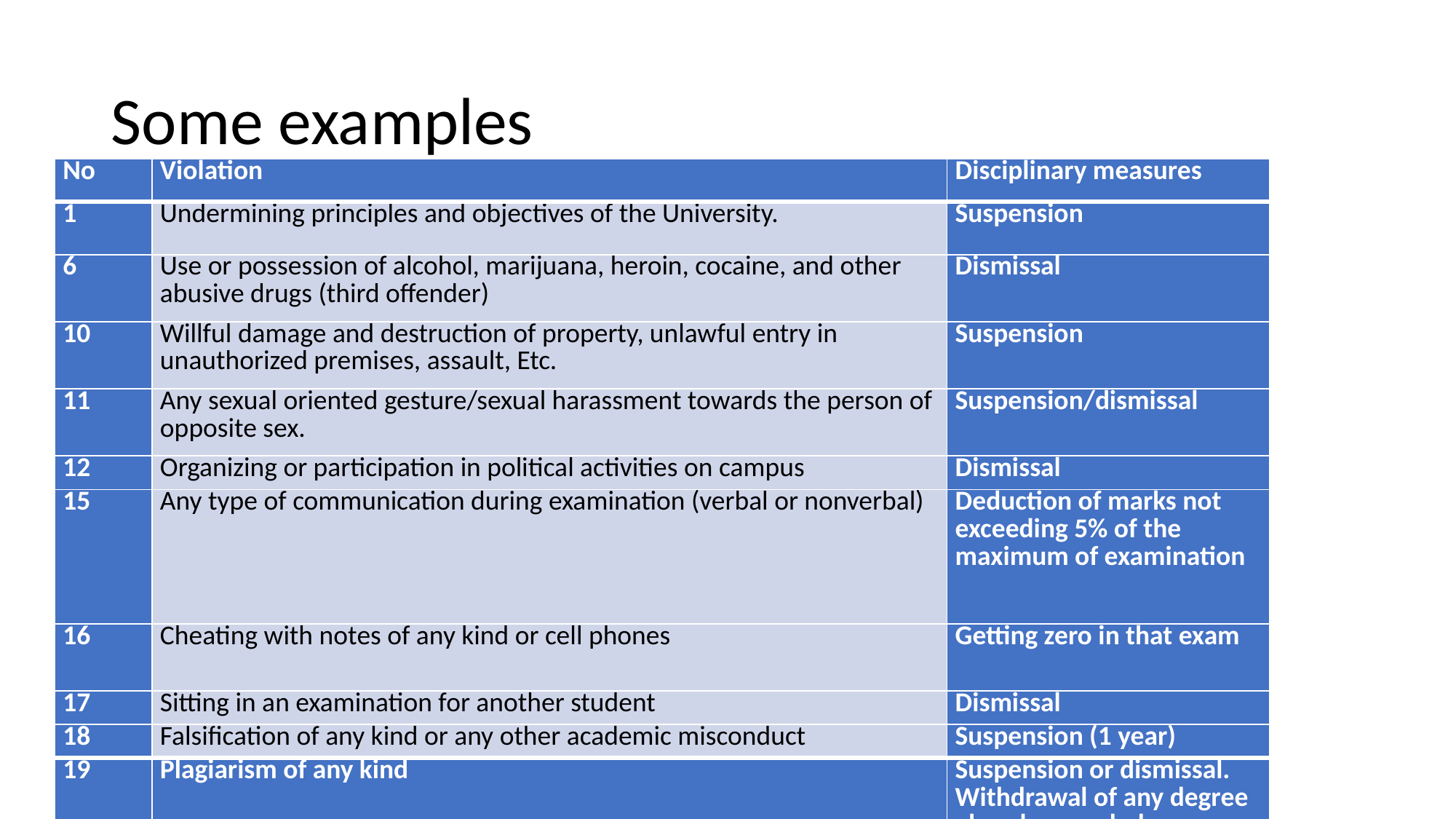

# Some examples
| No | Violation | Disciplinary measures |
| --- | --- | --- |
| 1 | Undermining principles and objectives of the University. | Suspension |
| 6 | Use or possession of alcohol, marijuana, heroin, cocaine, and other abusive drugs (third offender) | Dismissal |
| 10 | Willful damage and destruction of property, unlawful entry in unauthorized premises, assault, Etc. | Suspension |
| 11 | Any sexual oriented gesture/sexual harassment towards the person of opposite sex. | Suspension/dismissal |
| 12 | Organizing or participation in political activities on campus | Dismissal |
| 15 | Any type of communication during examination (verbal or nonverbal) | Deduction of marks not exceeding 5% of the maximum of examination |
| 16 | Cheating with notes of any kind or cell phones | Getting zero in that exam |
| 17 | Sitting in an examination for another student | Dismissal |
| 18 | Falsification of any kind or any other academic misconduct | Suspension (1 year) |
| 19 | Plagiarism of any kind | Suspension or dismissal. Withdrawal of any degree already awarded. |